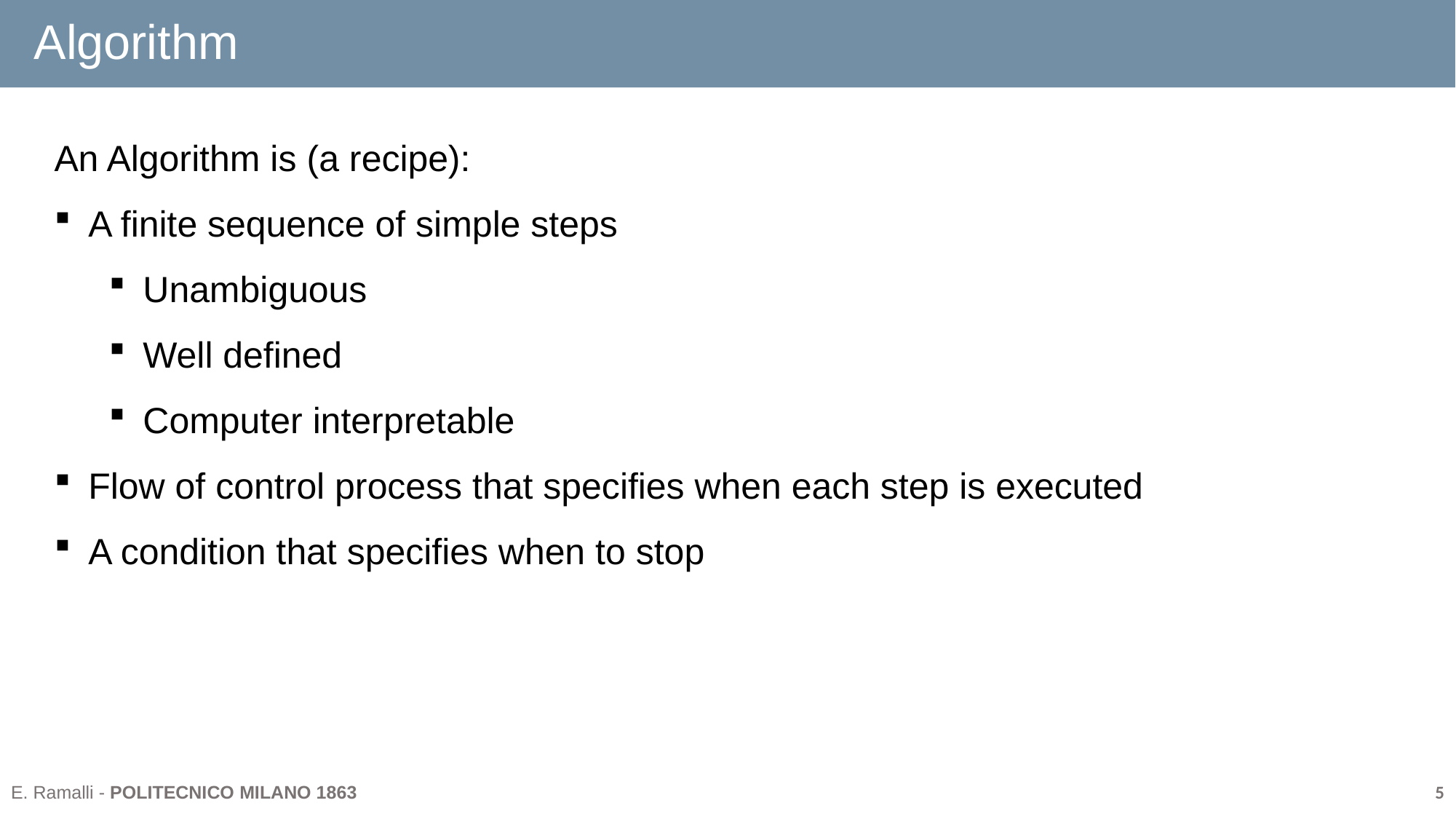

# Algorithm
An Algorithm is (a recipe):
A finite sequence of simple steps
Unambiguous
Well defined
Computer interpretable
Flow of control process that specifies when each step is executed
A condition that specifies when to stop
5
E. Ramalli - POLITECNICO MILANO 1863